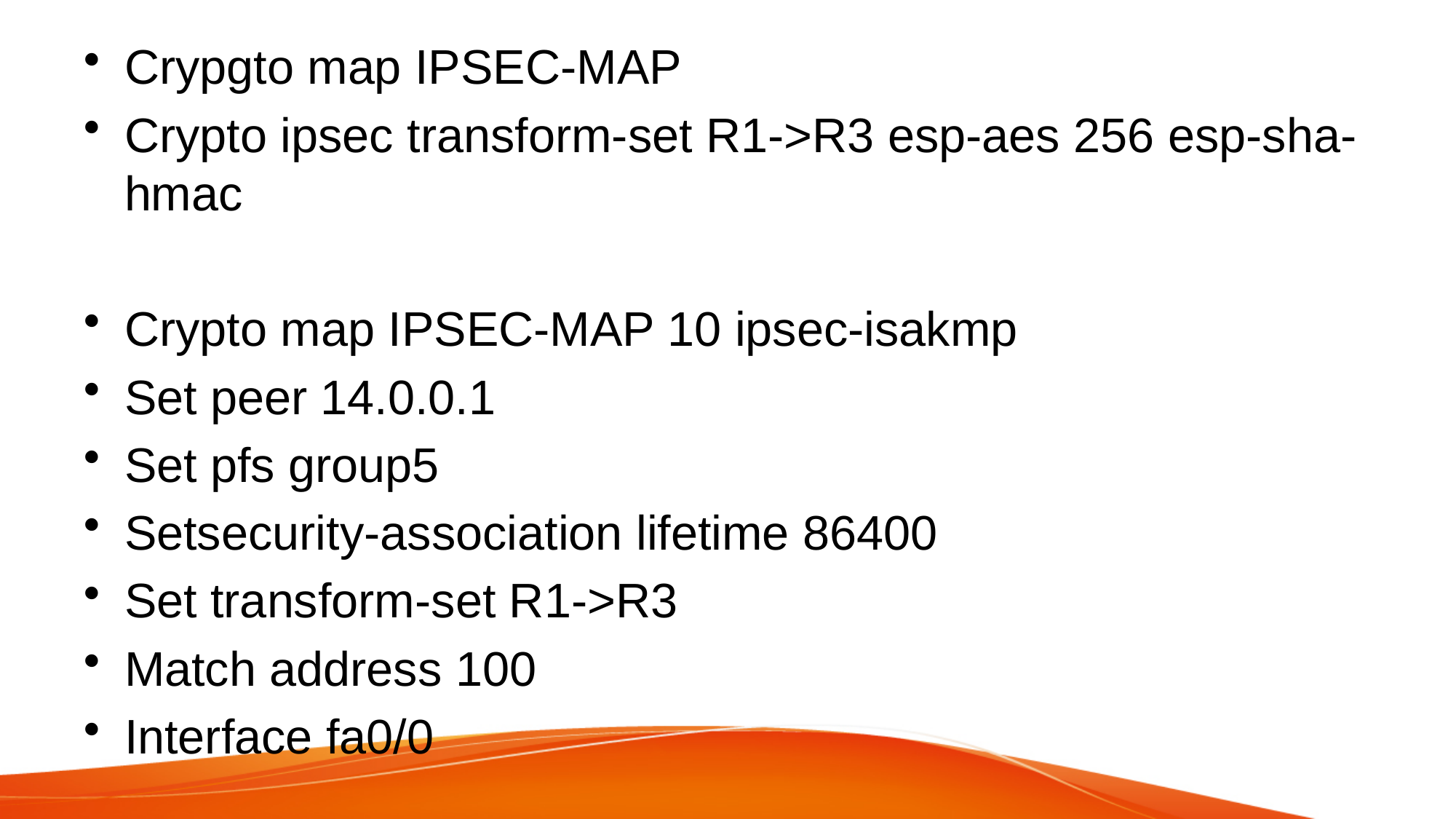

Crypgto map IPSEC-MAP
Crypto ipsec transform-set R1->R3 esp-aes 256 esp-sha-hmac

Crypto map IPSEC-MAP 10 ipsec-isakmp
Set peer 14.0.0.1
Set pfs group5
Setsecurity-association lifetime 86400
Set transform-set R1->R3
Match address 100
Interface fa0/0